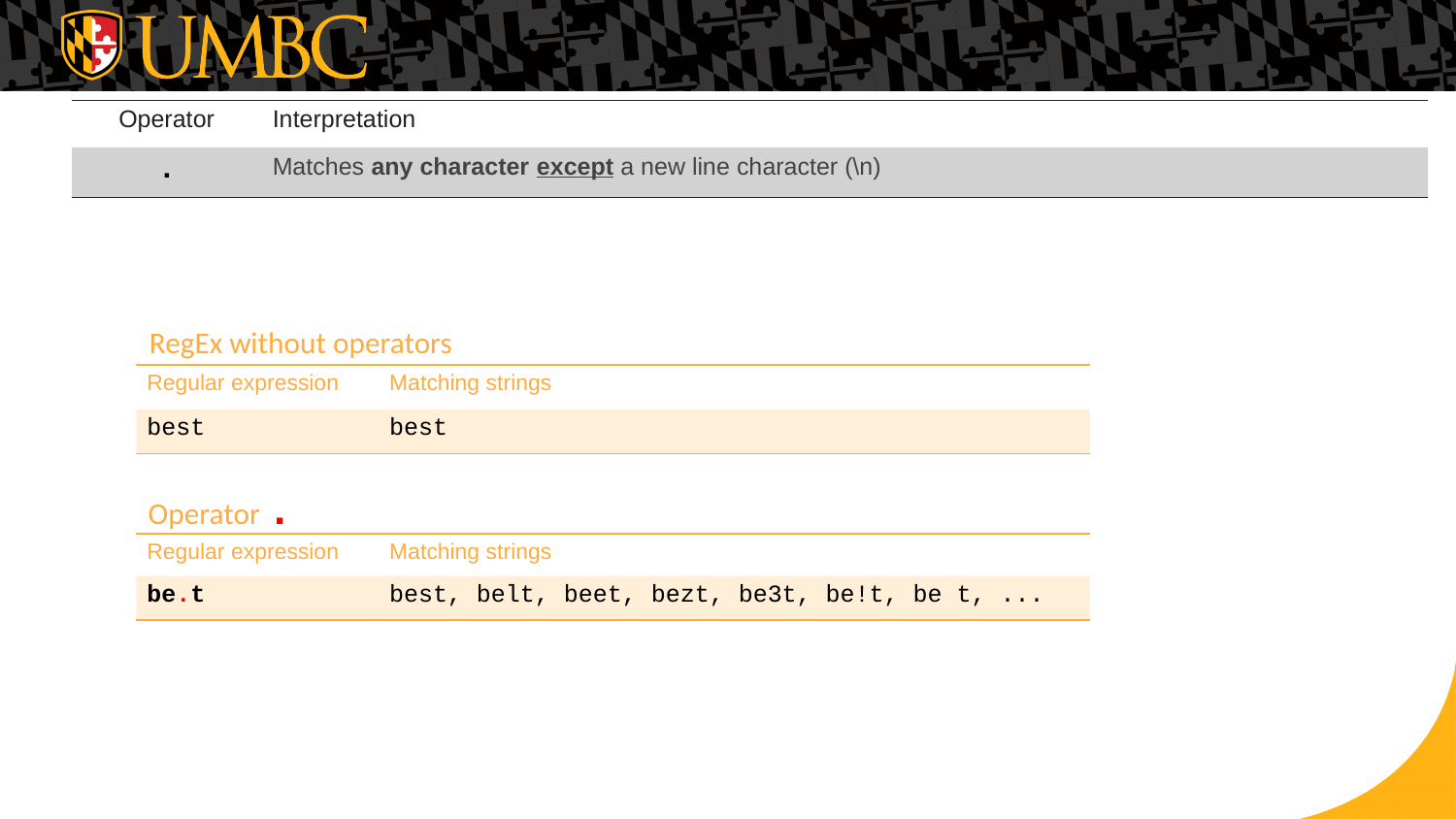

| Operator | Interpretation |
| --- | --- |
| . | Matches any character except a new line character (\n) |
RegEx without operators
| Regular expression | Matching strings |
| --- | --- |
| best | best |
Operator .
| Regular expression | Matching strings |
| --- | --- |
| be.t | best, belt, beet, bezt, be3t, be!t, be t, ... |